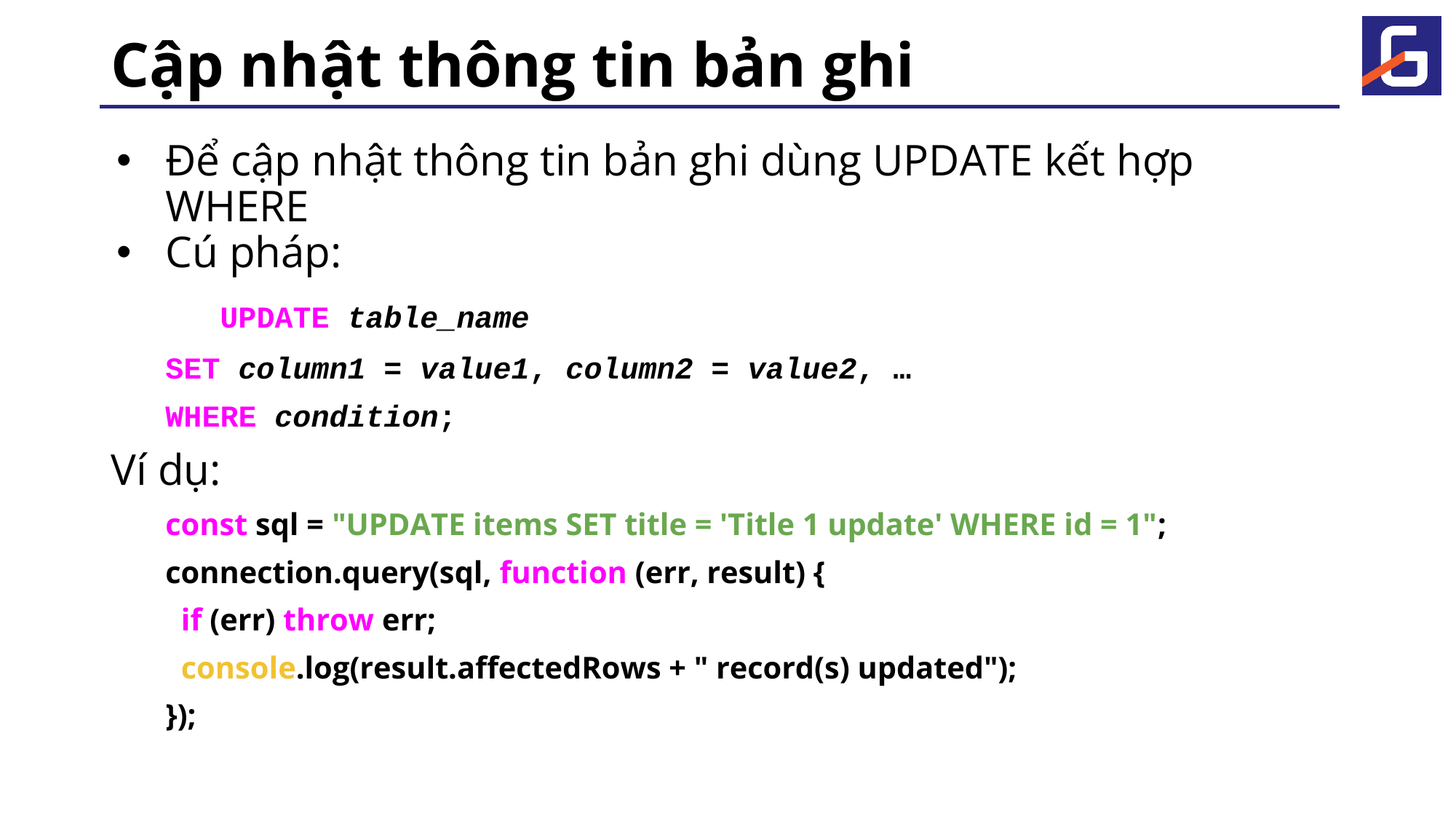

# Cập nhật thông tin bản ghi
Để cập nhật thông tin bản ghi dùng UPDATE kết hợp WHERE
Cú pháp:
	UPDATE table_name
SET column1 = value1, column2 = value2, …
WHERE condition;
Ví dụ:
const sql = "UPDATE items SET title = 'Title 1 update' WHERE id = 1";
connection.query(sql, function (err, result) {
  if (err) throw err;
  console.log(result.affectedRows + " record(s) updated");
});